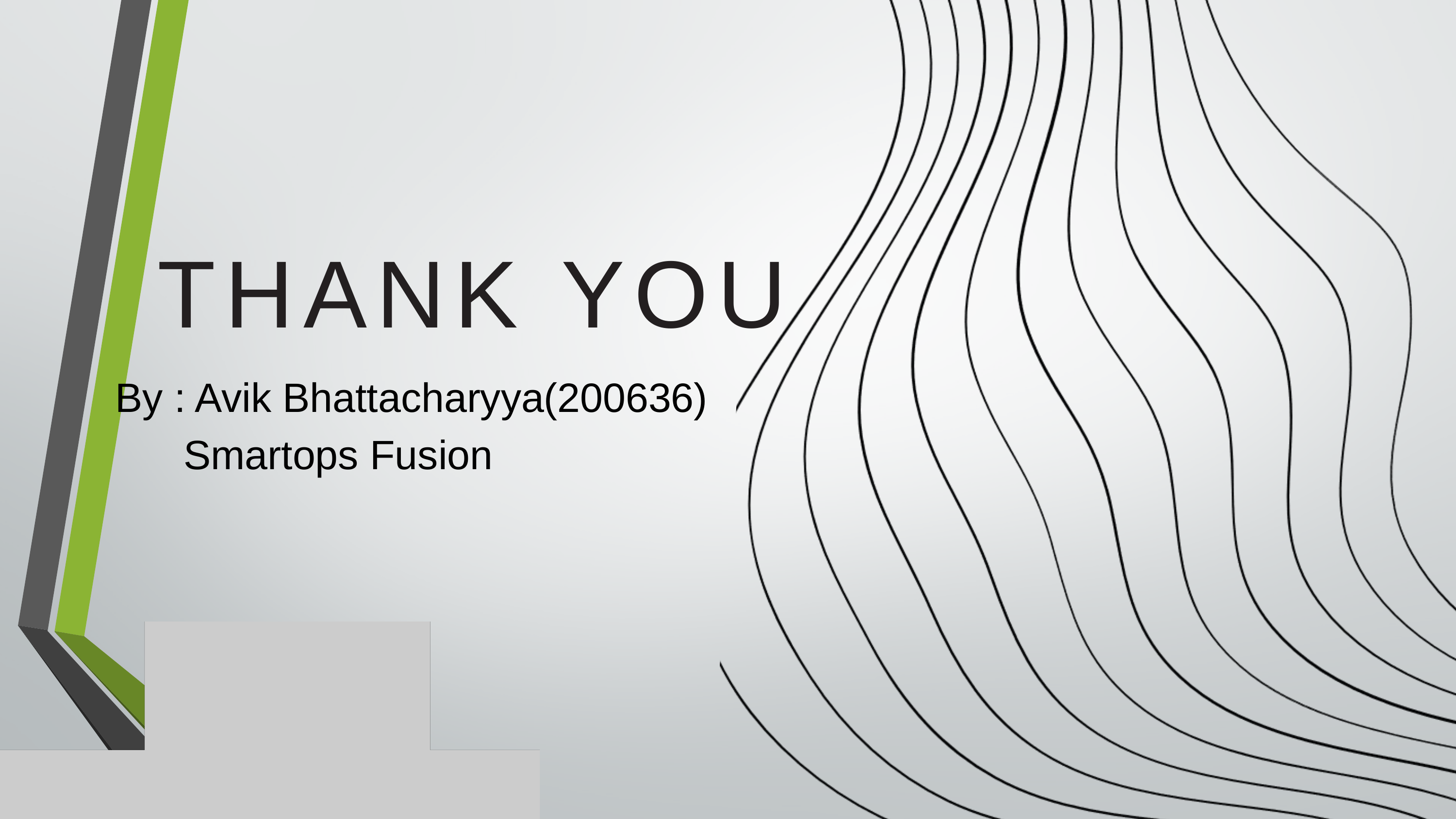

THANK YOU
By : Avik Bhattacharyya(200636)
      Smartops Fusion